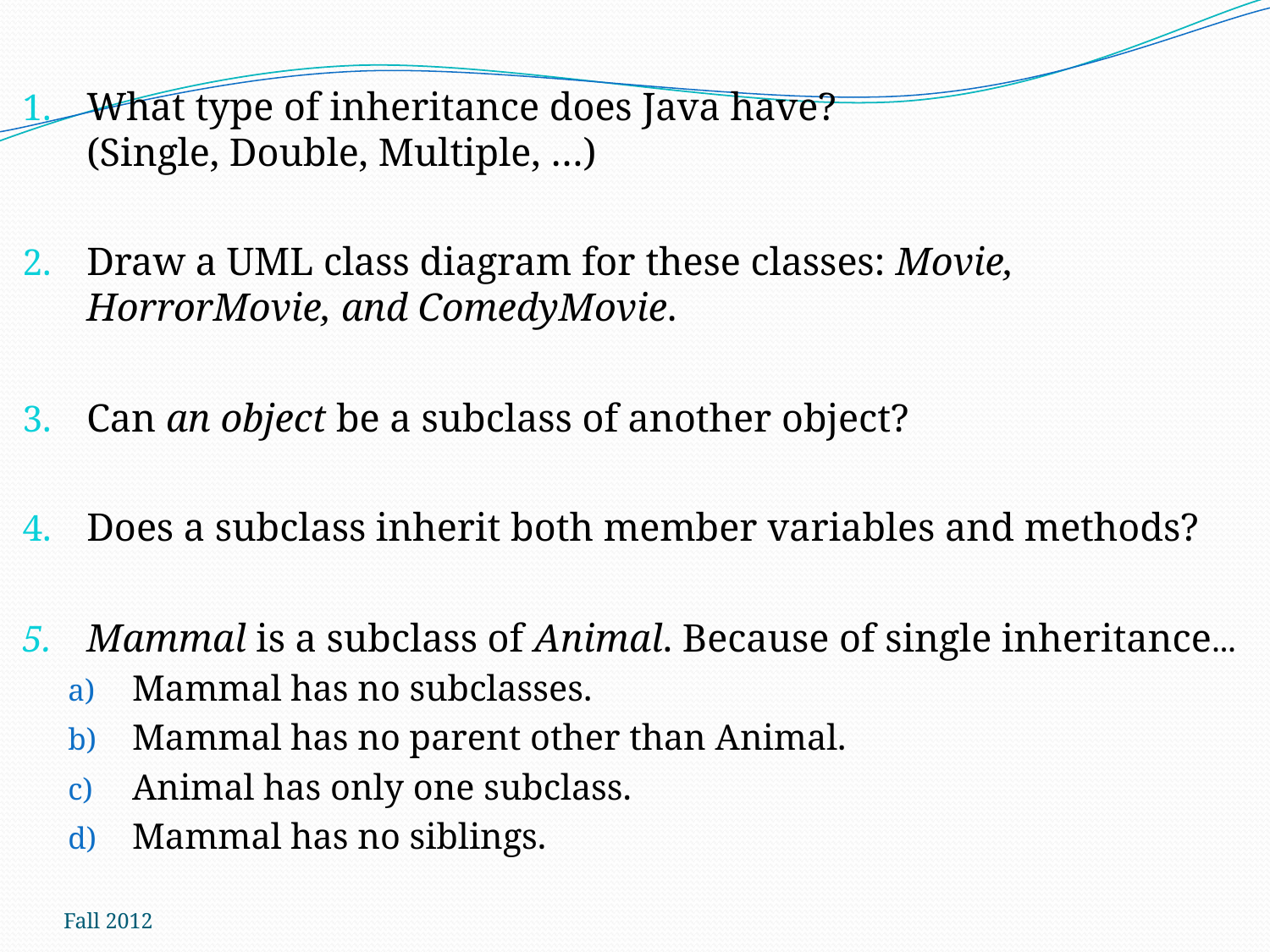

What type of inheritance does Java have?
(Single, Double, Multiple, …)

Draw a UML class diagram for these classes: Movie, HorrorMovie, and ComedyMovie.

Can an object be a subclass of another object?

Does a subclass inherit both member variables and methods?

Mammal is a subclass of Animal. Because of single inheritance...
Mammal has no subclasses.
Mammal has no parent other than Animal.
Animal has only one subclass.
Mammal has no siblings.

Fall 2012
Sharif University of Technology
31